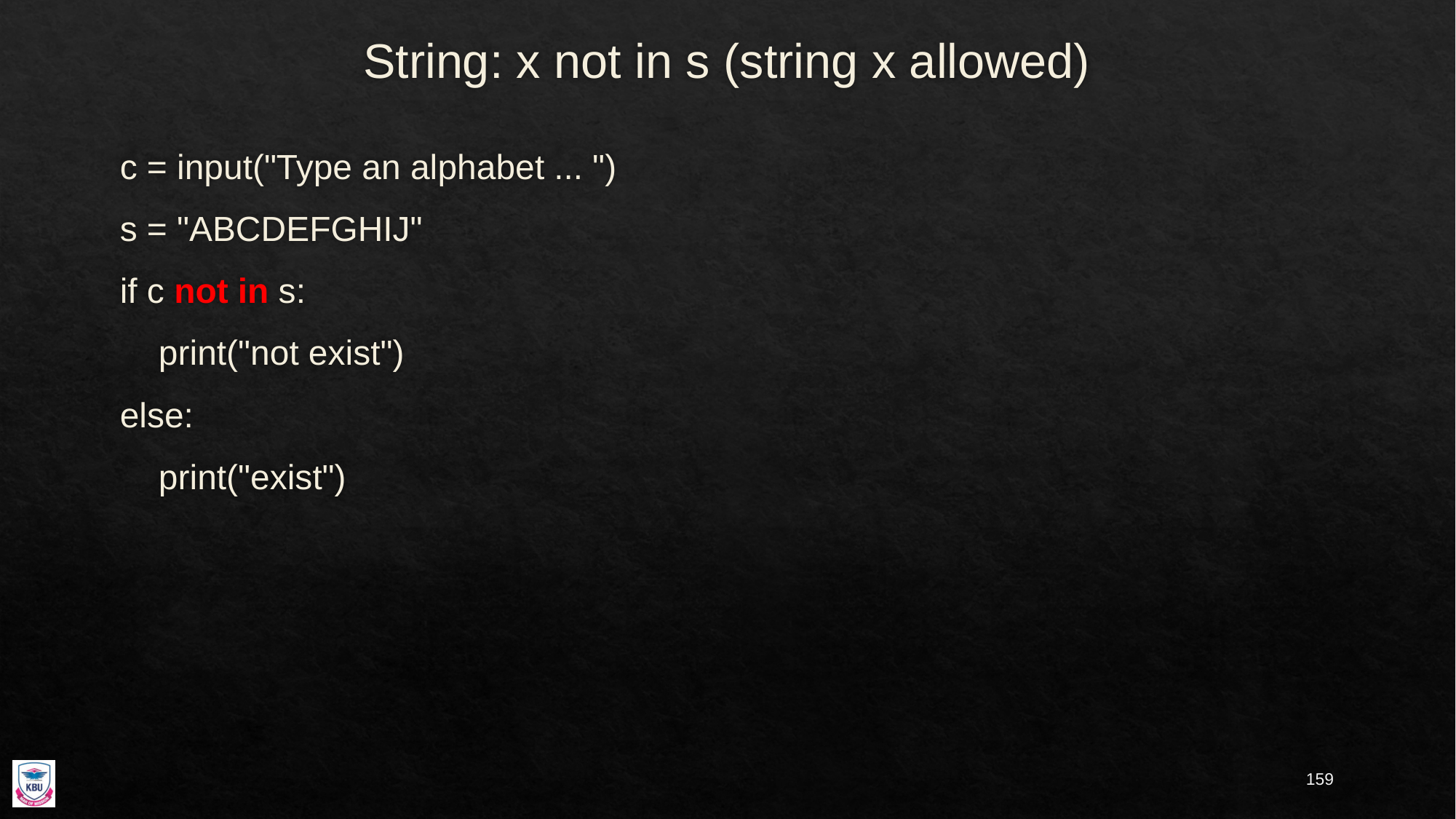

# String: x not in s (string x allowed)
c = input("Type an alphabet ... ")
s = "ABCDEFGHIJ"
if c not in s:
    print("not exist")
else:
    print("exist")
159